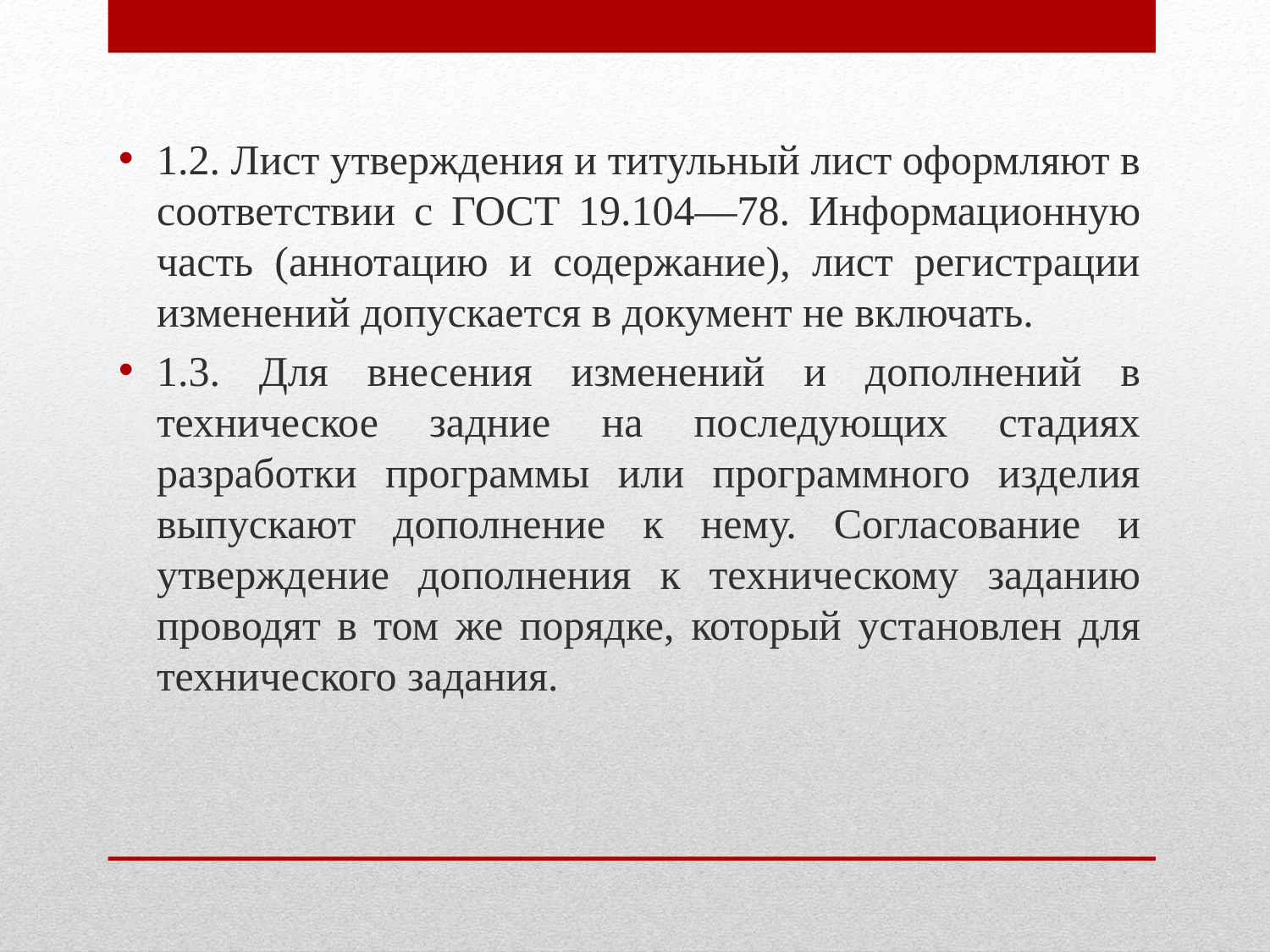

1.2. Лист утверждения и титульный лист оформляют в соответствии с ГОСТ 19.104—78. Информационную часть (аннотацию и содержание), лист регистрации изменений допускается в документ не включать.
1.3. Для внесения изменений и дополнений в техническое задние на последующих стадиях разработки программы или программного изделия выпускают дополнение к нему. Согласование и утверждение дополнения к техническому заданию проводят в том же порядке, который установлен для технического задания.

#